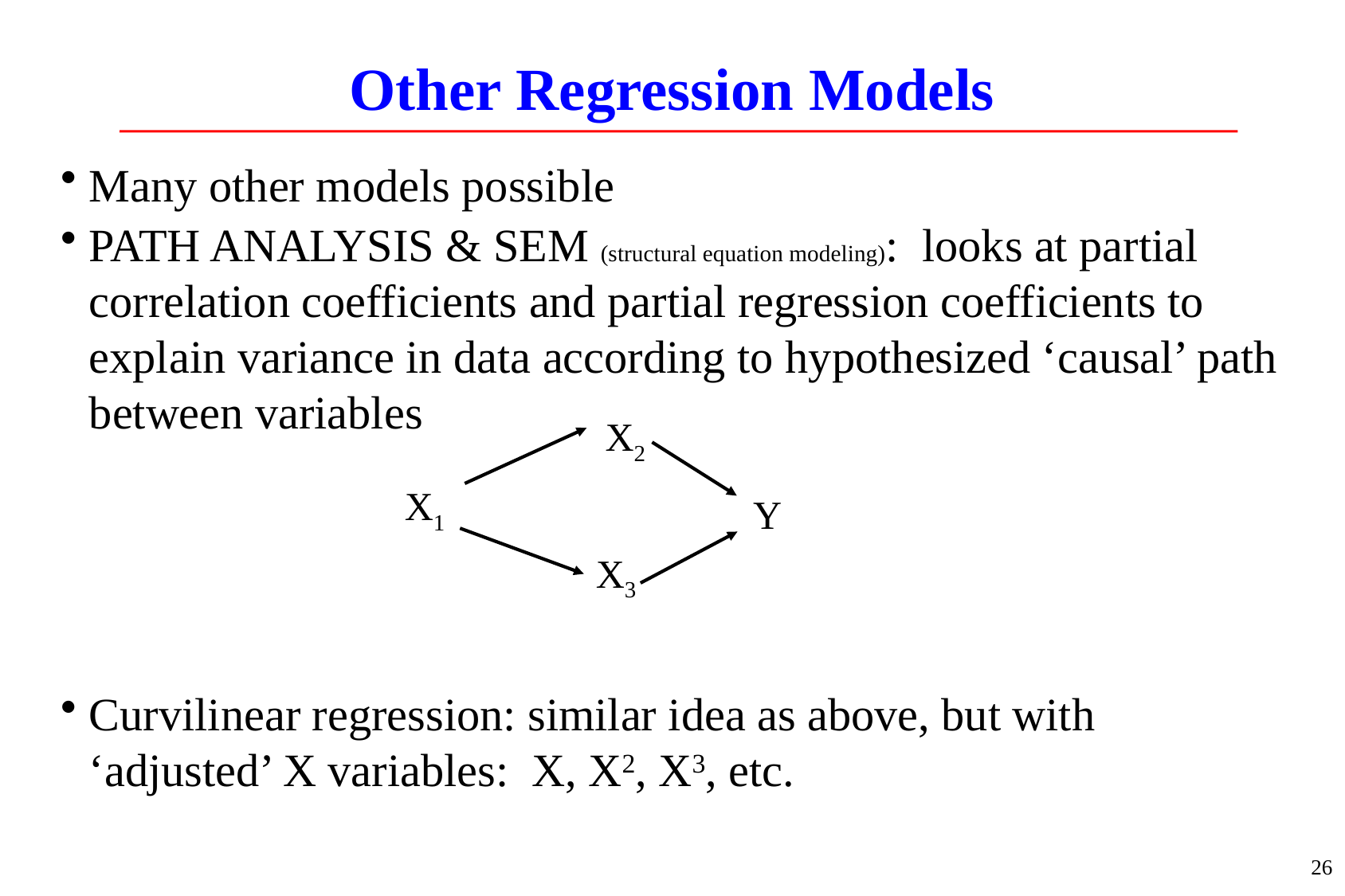

# Other Regression Models

Many other models possible
PATH ANALYSIS & SEM (structural equation modeling):  looks at partial correlation coefficients and partial regression coefficients to explain variance in data according to hypothesized ‘causal’ path between variables

Curvilinear regression: similar idea as above, but with ‘adjusted’ X variables:  X, X2, X3, etc.
X2

X1
Y

X3
26